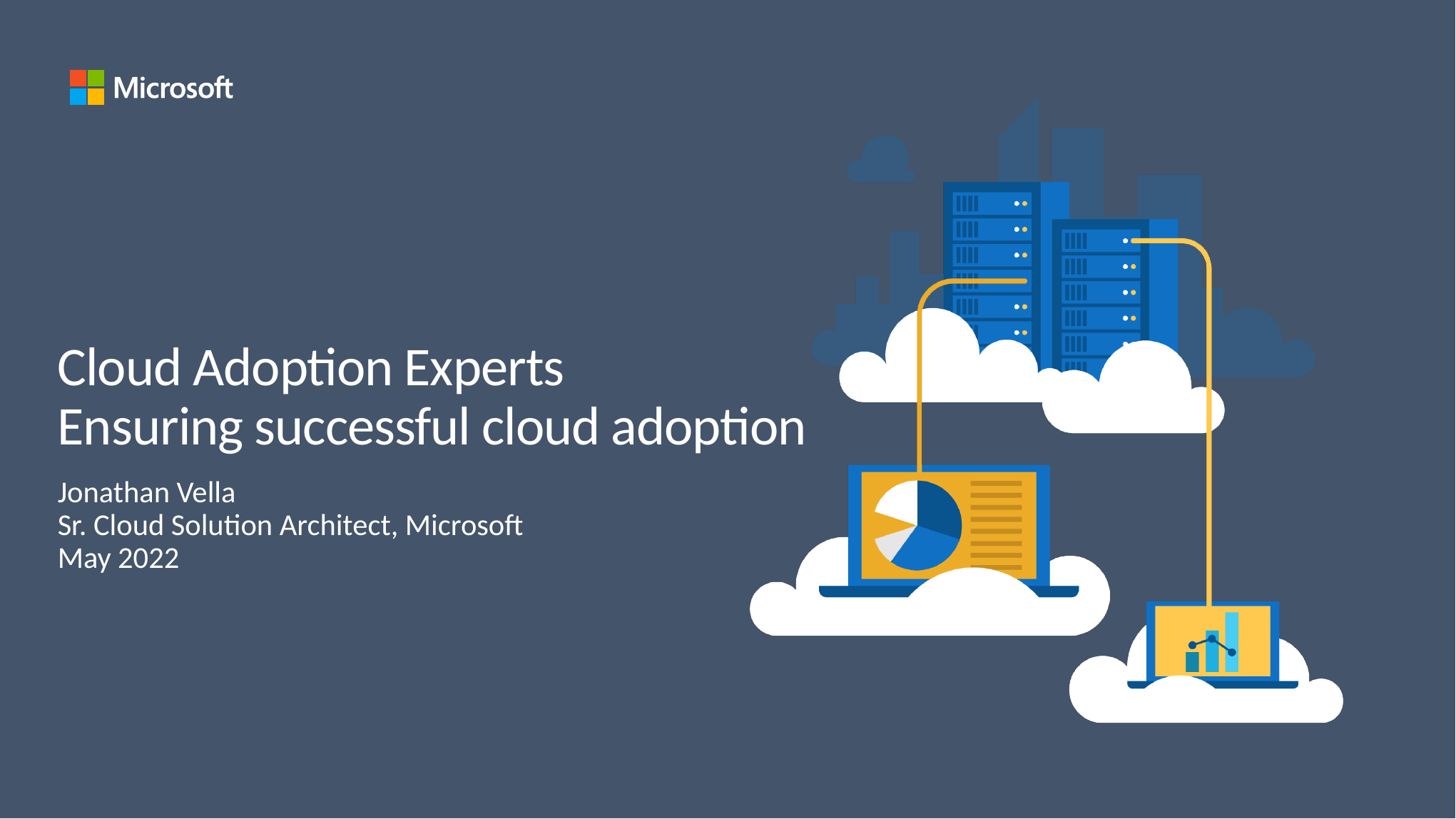

# Cloud Adoption Experts Ensuring successful cloud adoption
Jonathan Vella
Sr. Cloud Solution Architect, Microsoft
May 2022